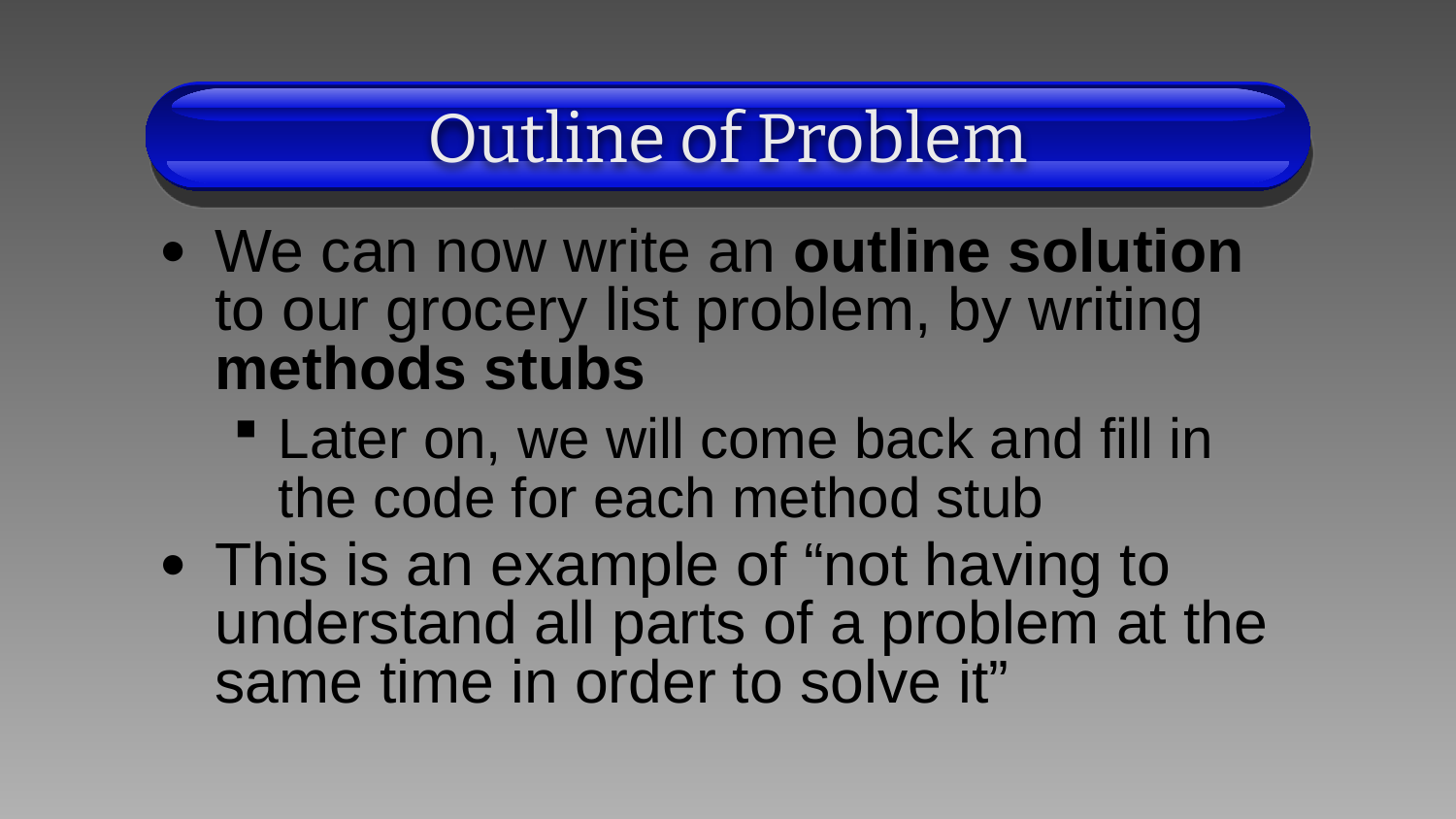

# Outline of Problem
We can now write an outline solution to our grocery list problem, by writing methods stubs
Later on, we will come back and fill in the code for each method stub
This is an example of “not having to understand all parts of a problem at the same time in order to solve it”